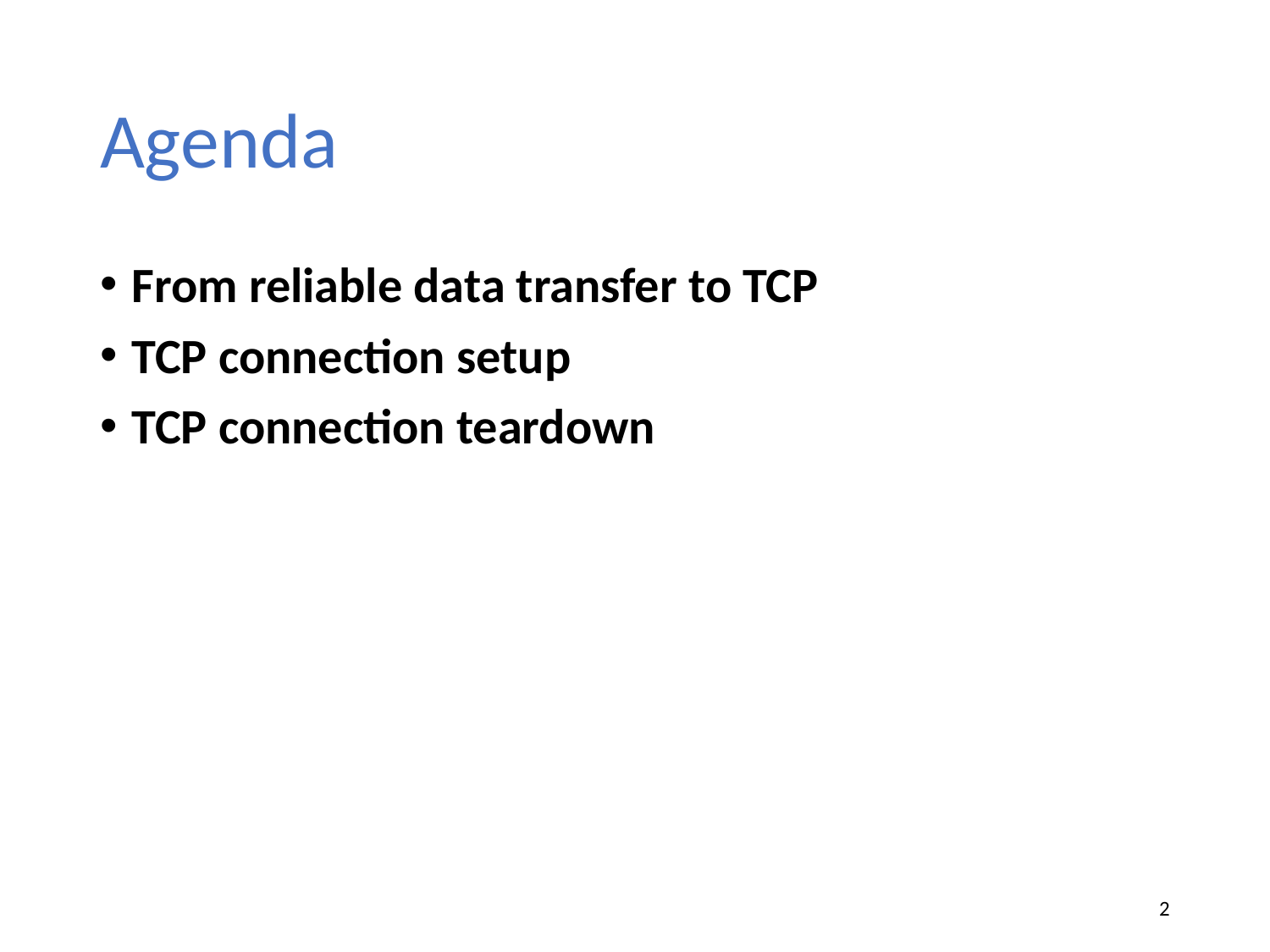

# Agenda
From reliable data transfer to TCP
TCP connection setup
TCP connection teardown

2